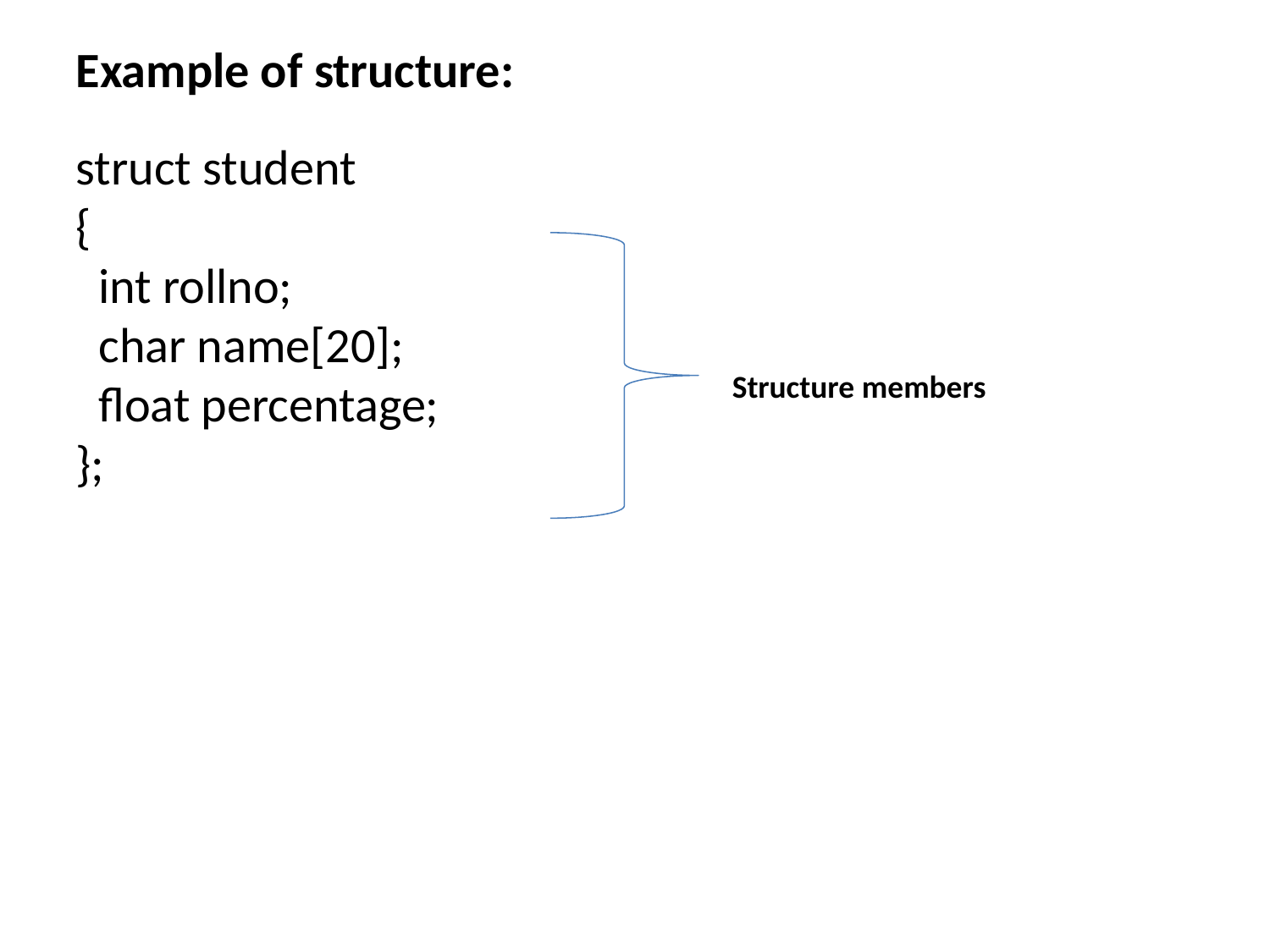

Example of structure:

struct student
{
  int rollno;
  char name[20];
  float percentage;
};

Structure members